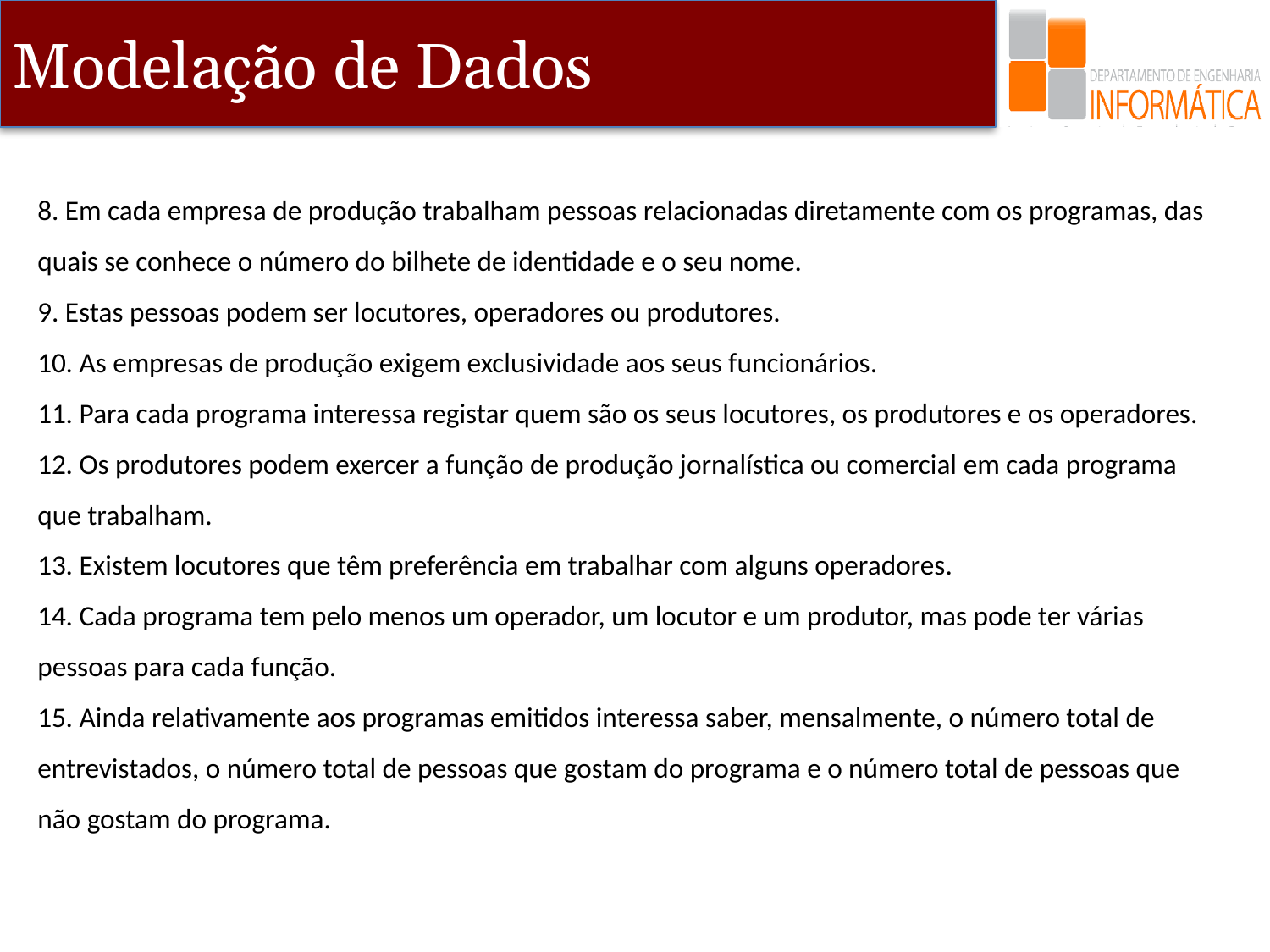

8. Em cada empresa de produção trabalham pessoas relacionadas diretamente com os programas, das quais se conhece o número do bilhete de identidade e o seu nome.
9. Estas pessoas podem ser locutores, operadores ou produtores.
10. As empresas de produção exigem exclusividade aos seus funcionários.
11. Para cada programa interessa registar quem são os seus locutores, os produtores e os operadores.
12. Os produtores podem exercer a função de produção jornalística ou comercial em cada programa que trabalham.
13. Existem locutores que têm preferência em trabalhar com alguns operadores.
14. Cada programa tem pelo menos um operador, um locutor e um produtor, mas pode ter várias pessoas para cada função.
15. Ainda relativamente aos programas emitidos interessa saber, mensalmente, o número total de entrevistados, o número total de pessoas que gostam do programa e o número total de pessoas que não gostam do programa.